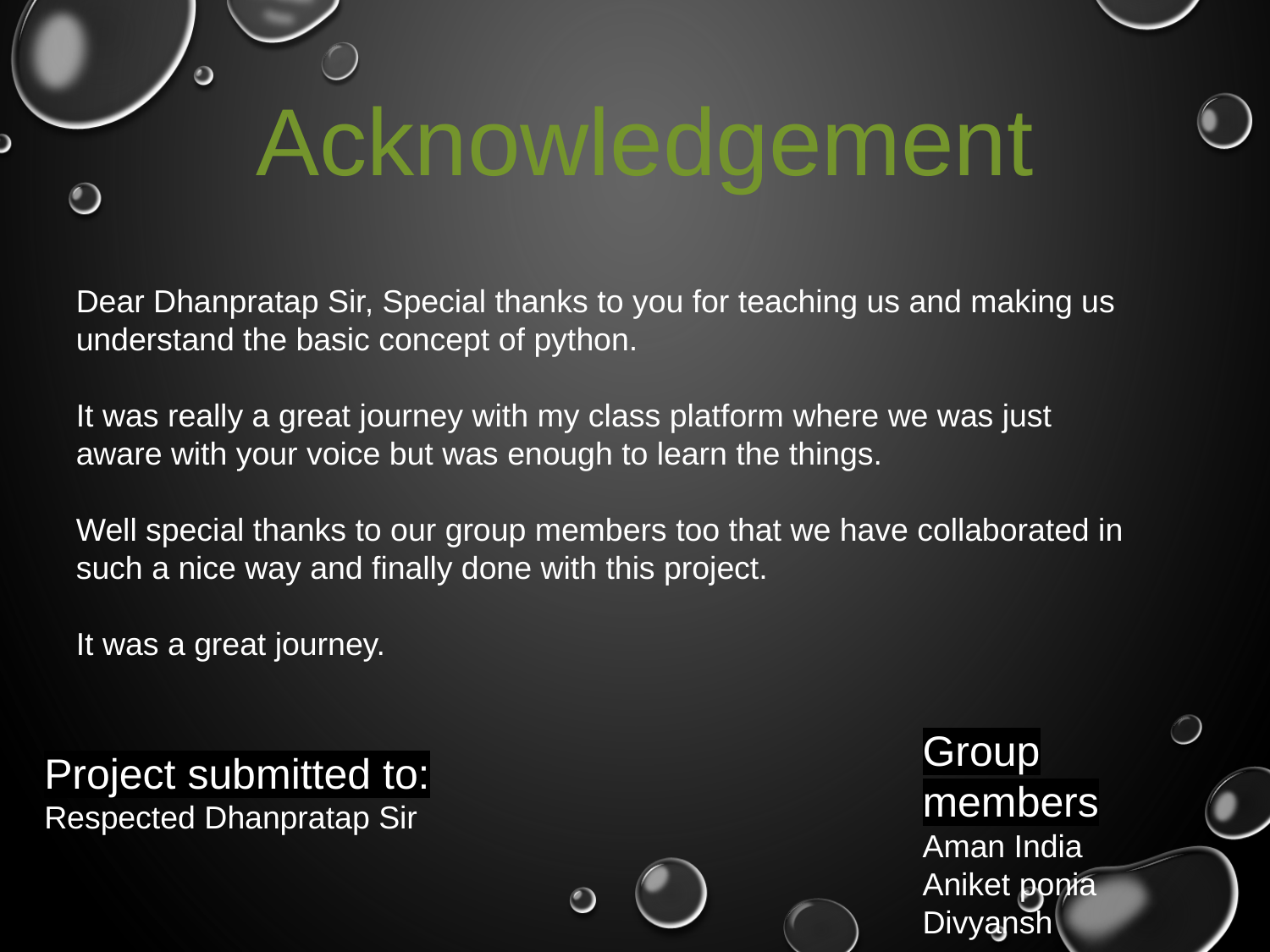

Acknowledgement

Dear Dhanpratap Sir, Special thanks to you for teaching us and making us understand the basic concept of python.

It was really a great journey with my class platform where we was just aware with your voice but was enough to learn the things.

Well special thanks to our group members too that we have collaborated in such a nice way and finally done with this project.

It was a great journey.
Group members
Aman India
Aniket ponia
Divyansh
Project submitted to:
Respected Dhanpratap Sir